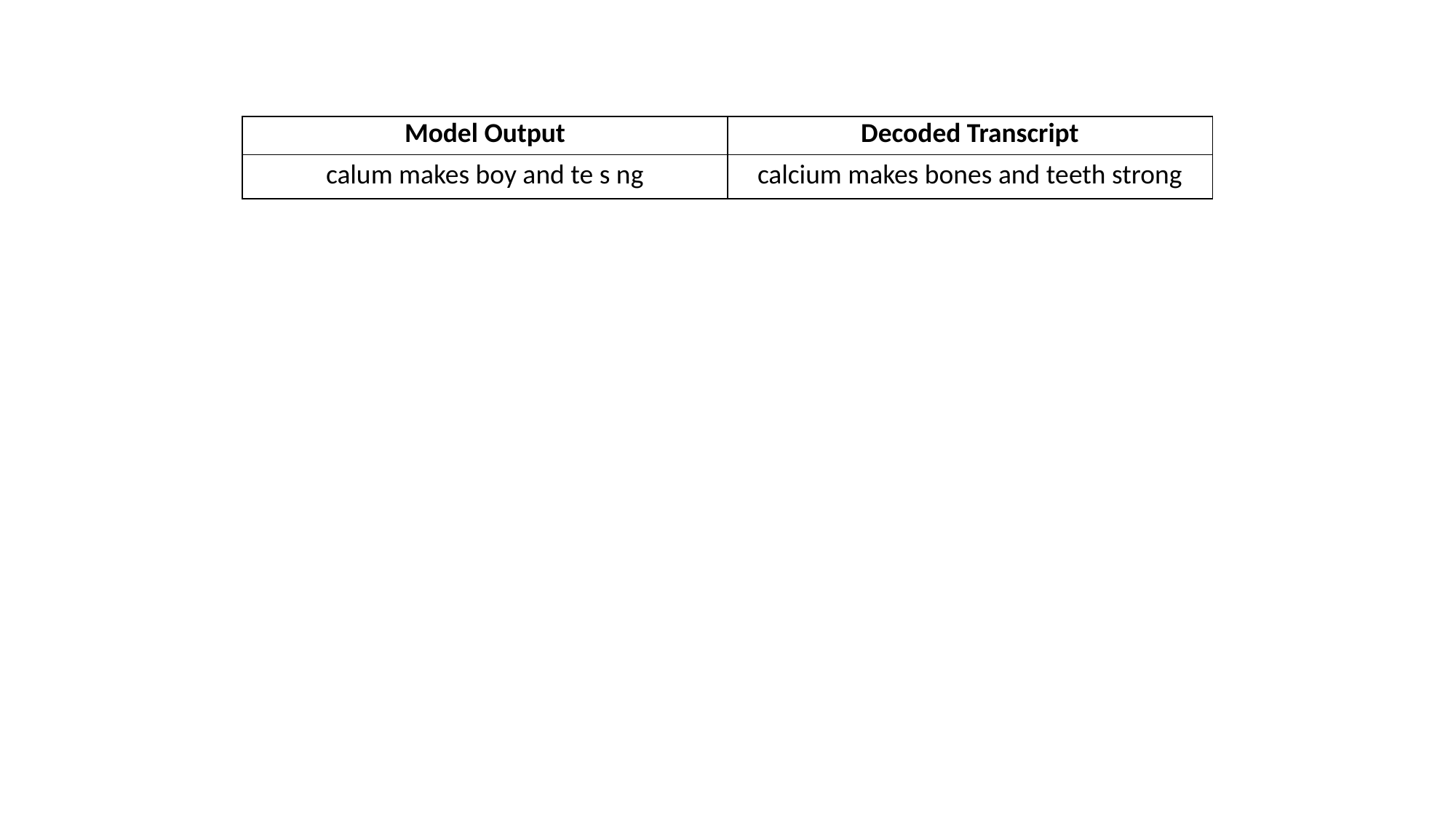

| Model Output | Decoded Transcript |
| --- | --- |
| calum makes boy and te s ng | calcium makes bones and teeth strong |